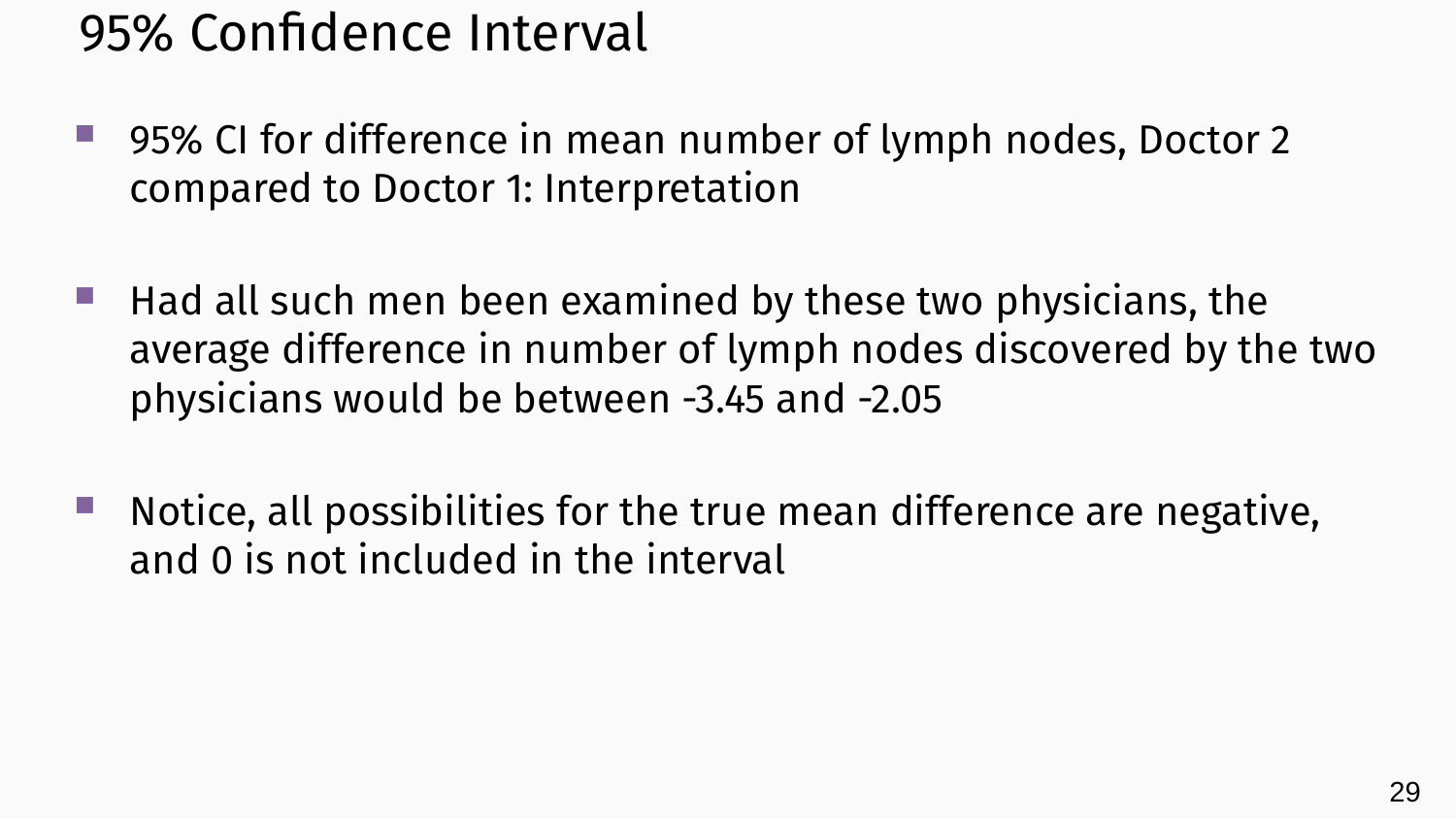

# 95% Confidence Interval
95% CI for difference in mean number of lymph nodes, Doctor 2 compared to Doctor 1: Interpretation
Had all such men been examined by these two physicians, the average difference in number of lymph nodes discovered by the two physicians would be between -3.45 and -2.05
Notice, all possibilities for the true mean difference are negative, and 0 is not included in the interval

29